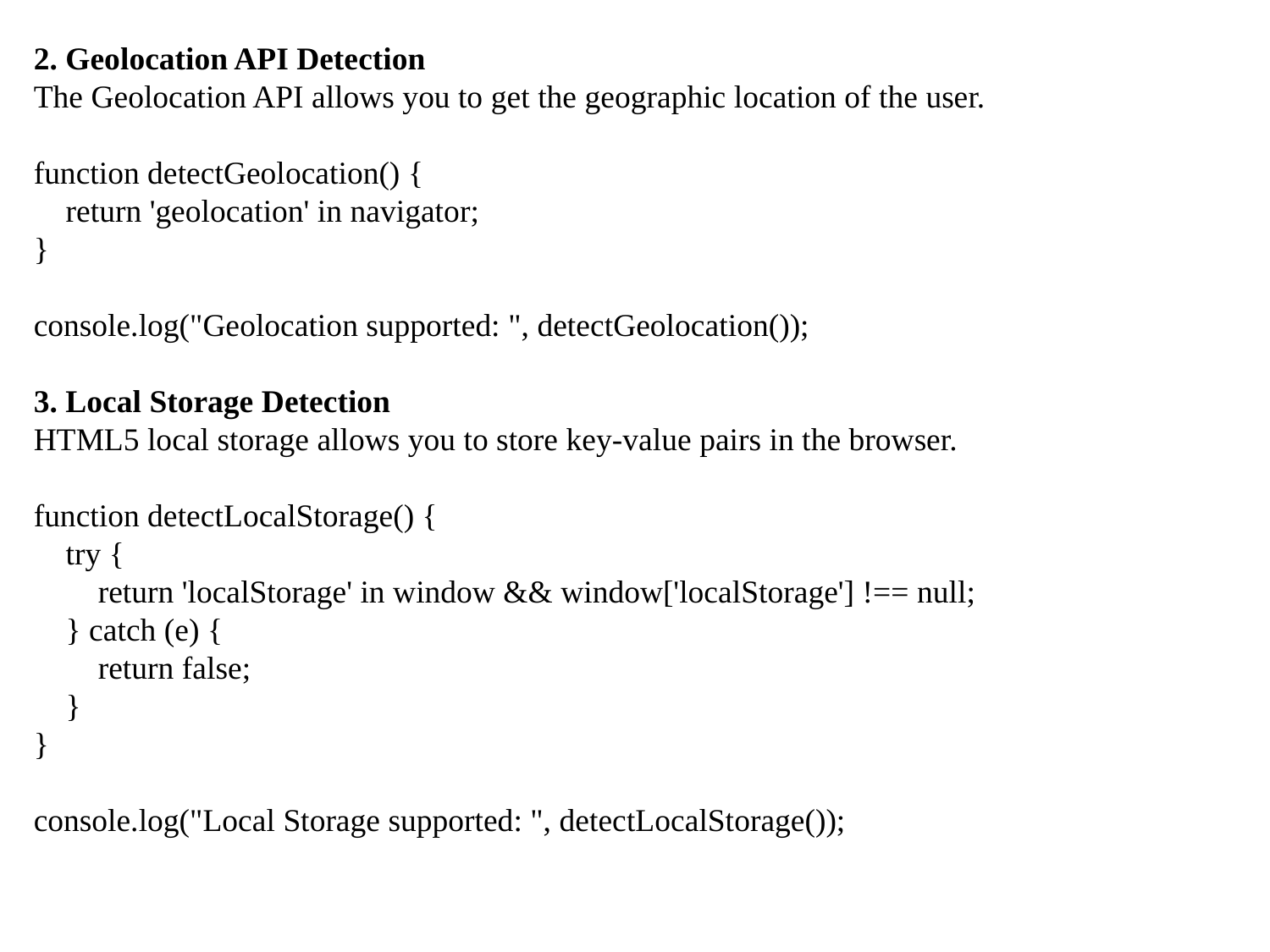

2. Geolocation API Detection
The Geolocation API allows you to get the geographic location of the user.

function detectGeolocation() {
    return 'geolocation' in navigator;
}

console.log("Geolocation supported: ", detectGeolocation());

3. Local Storage Detection
HTML5 local storage allows you to store key-value pairs in the browser.

function detectLocalStorage() {
    try {
        return 'localStorage' in window && window['localStorage'] !== null;
    } catch (e) {
        return false;
    }
}

console.log("Local Storage supported: ", detectLocalStorage());